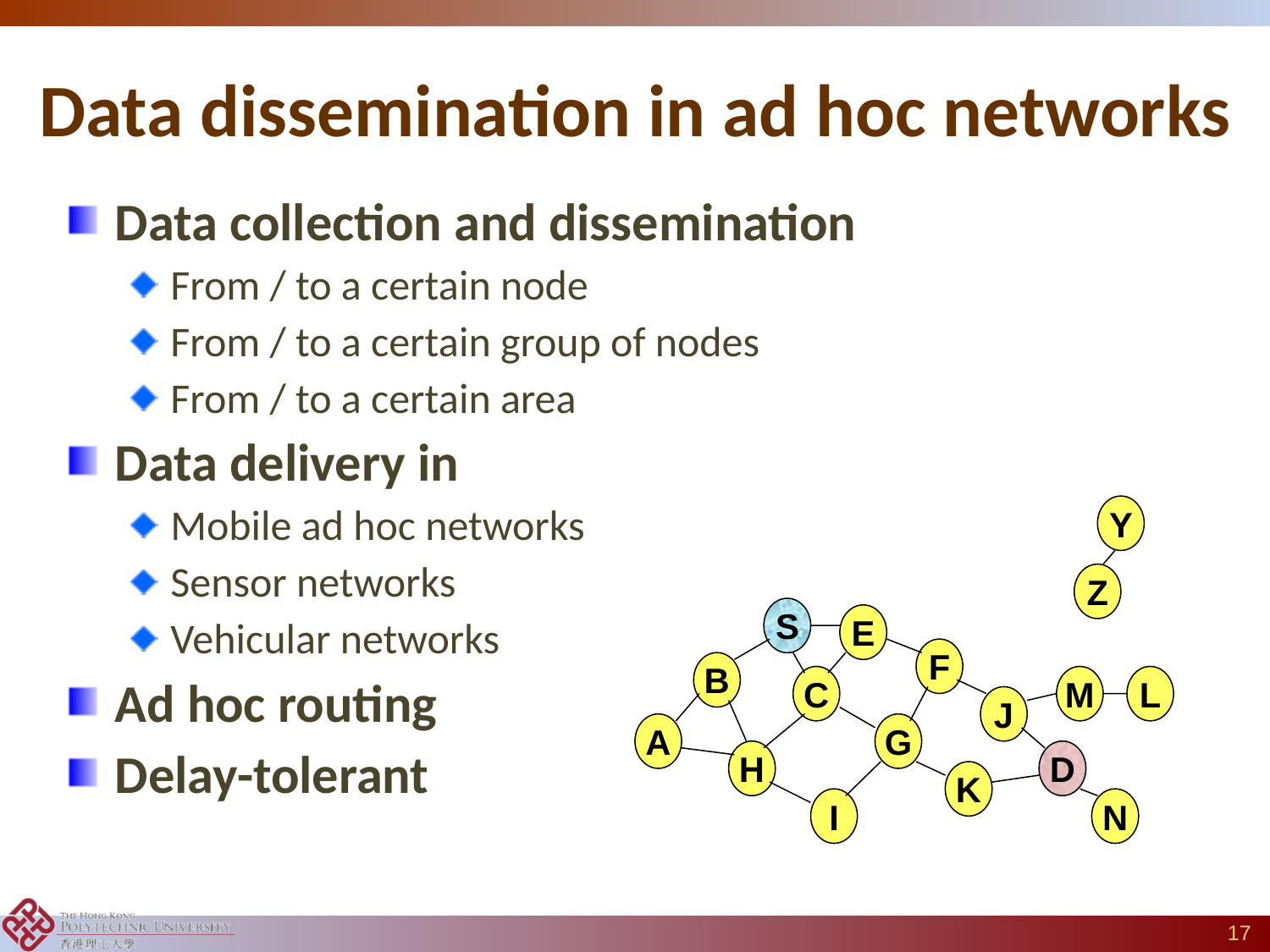

# Data dissemination in ad hoc networks
Data collection and dissemination
From / to a certain node
From / to a certain group of nodes
From / to a certain area
Data delivery in
Mobile ad hoc networks
Sensor networks
Vehicular networks
Ad hoc routing
Delay-tolerant
Y

Z
S
E

F
B

C
M
L

J

A

G

H
D

K

I

N